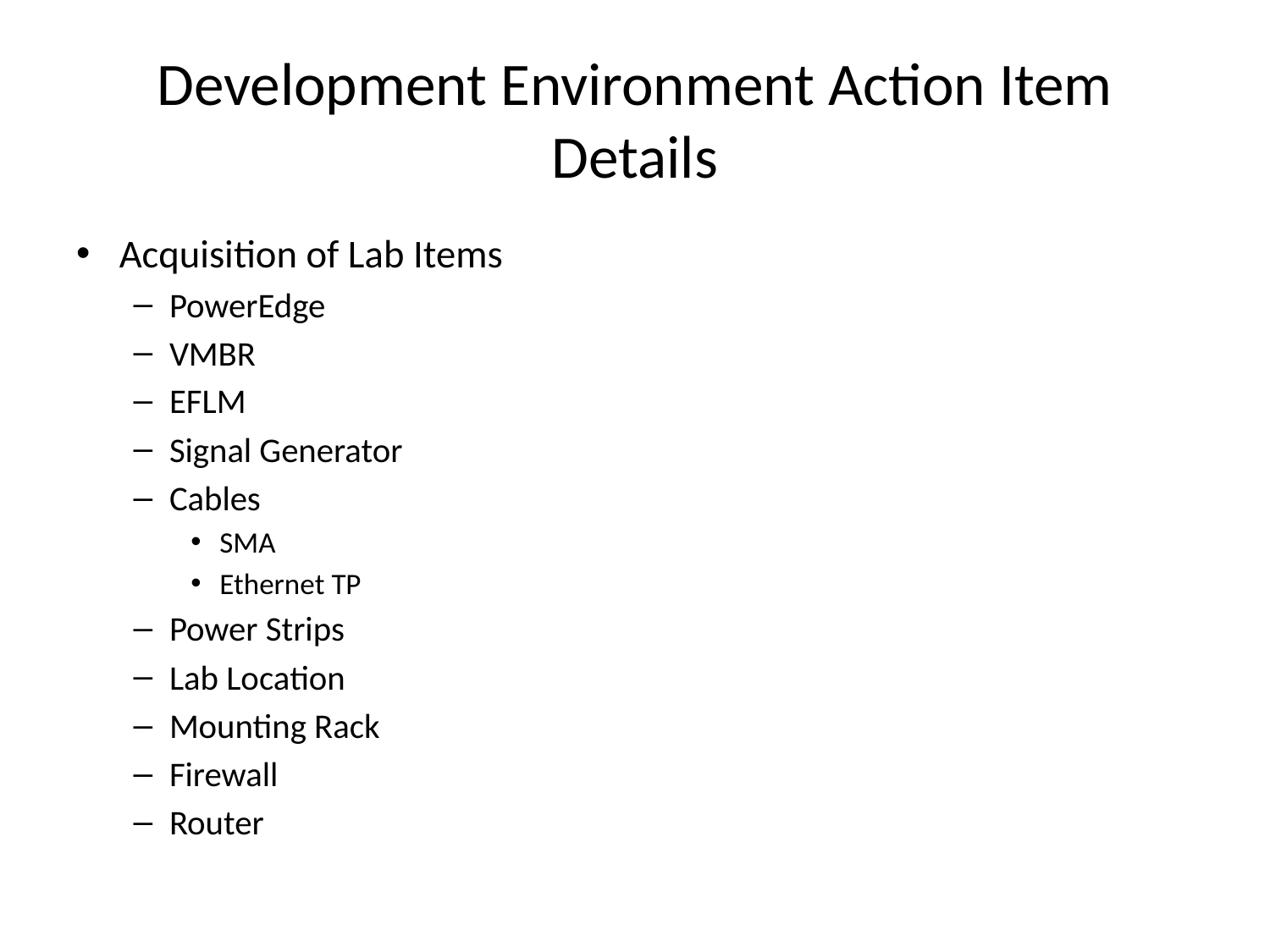

# Development Environment Action Item Details
Acquisition of Lab Items
PowerEdge
VMBR
EFLM
Signal Generator
Cables
SMA
Ethernet TP
Power Strips
Lab Location
Mounting Rack
Firewall
Router